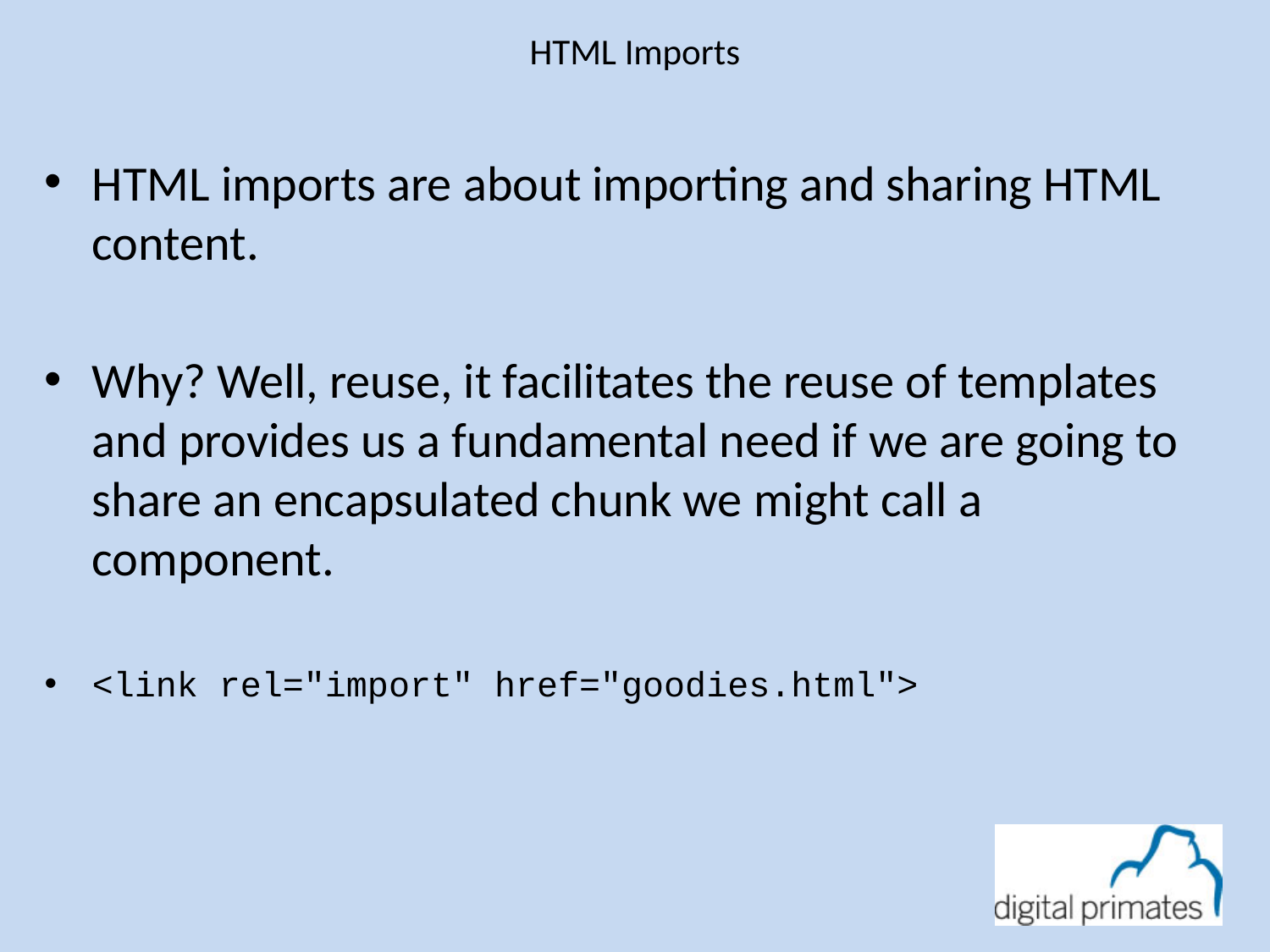

# HTML Imports
HTML imports are about importing and sharing HTML content.

Why? Well, reuse, it facilitates the reuse of templates and provides us a fundamental need if we are going to share an encapsulated chunk we might call a component.

<link rel="import" href="goodies.html">